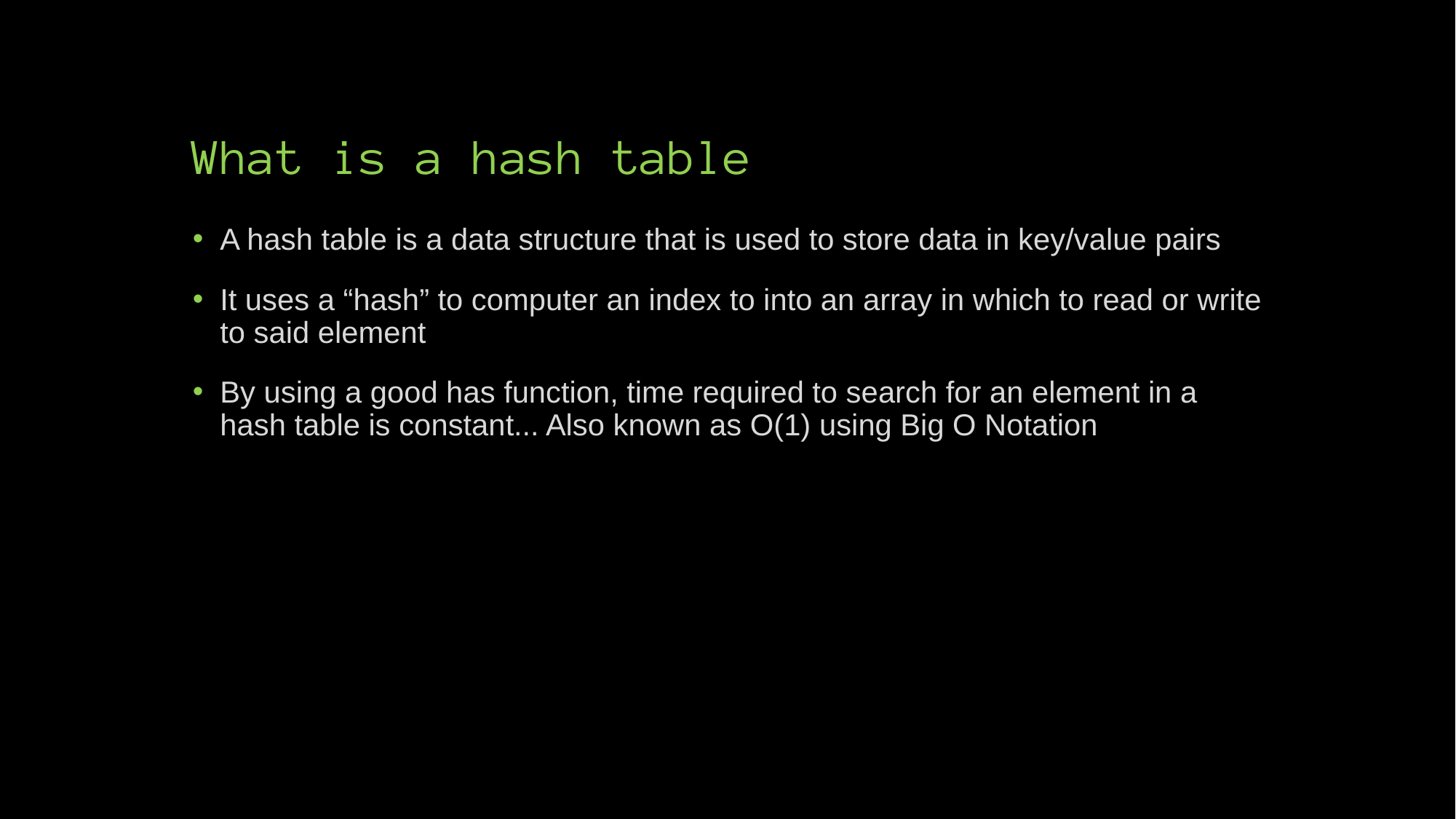

# What is a hash table
A hash table is a data structure that is used to store data in key/value pairs
It uses a “hash” to computer an index to into an array in which to read or write to said element
By using a good has function, time required to search for an element in a hash table is constant... Also known as O(1) using Big O Notation